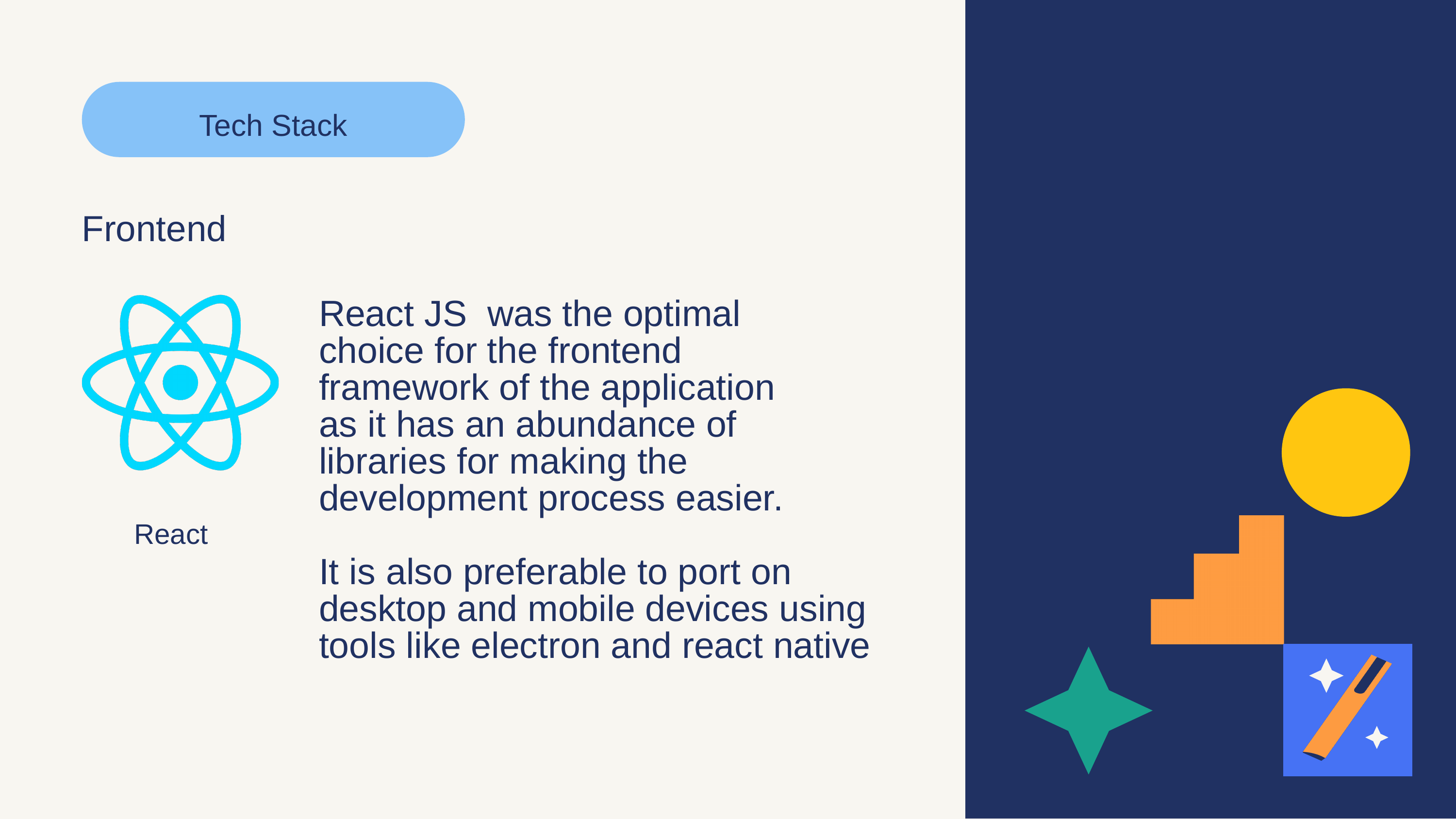

Tech Stack
Frontend

React JS  was the optimal
choice for the frontend
framework of the application
as it has an abundance of
libraries for making the
development process easier.

It is also preferable to port on
desktop and mobile devices using
tools like electron and react native

React